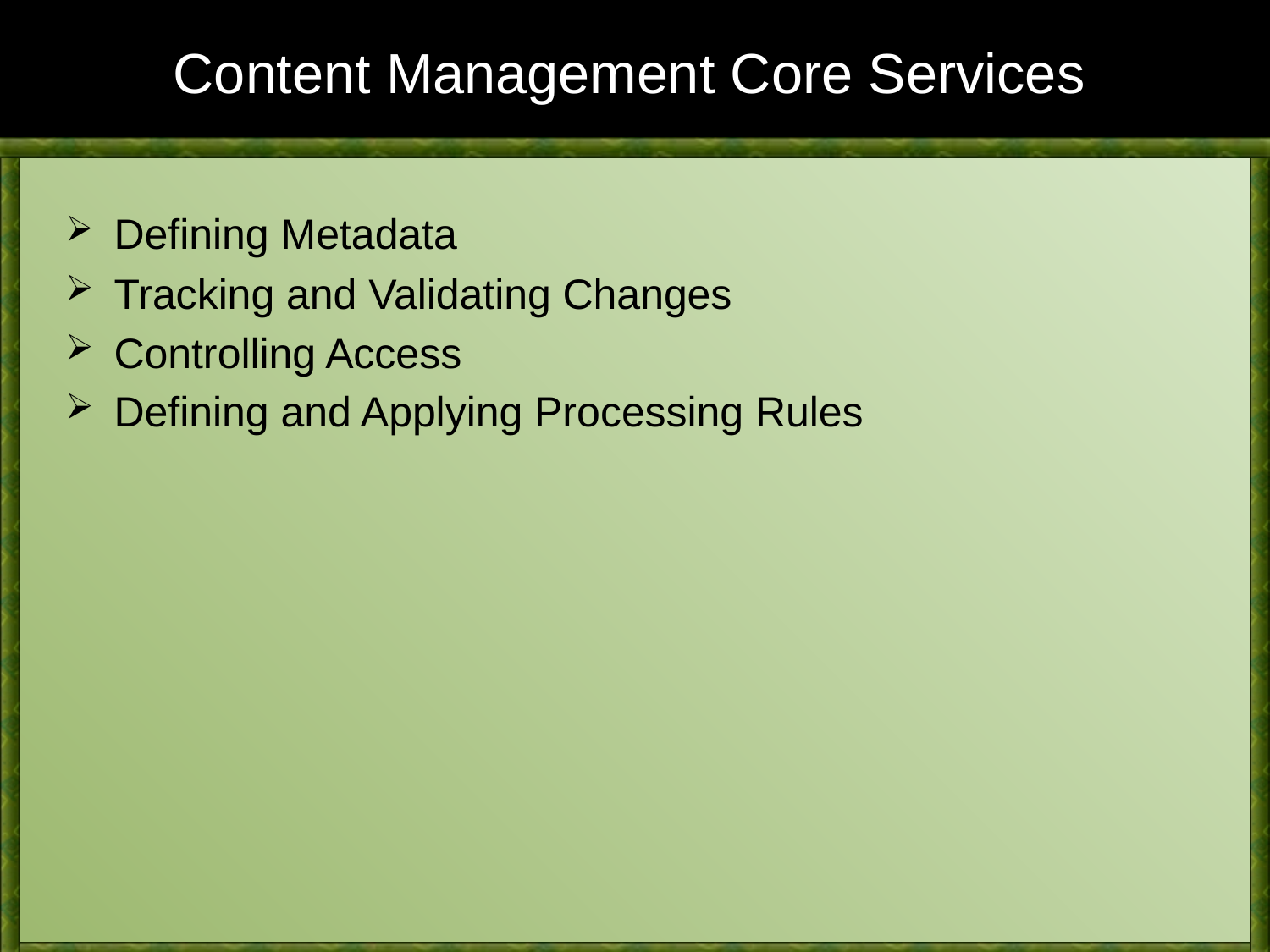

# Content Management Core Services
Defining Metadata
Tracking and Validating Changes
Controlling Access
Defining and Applying Processing Rules